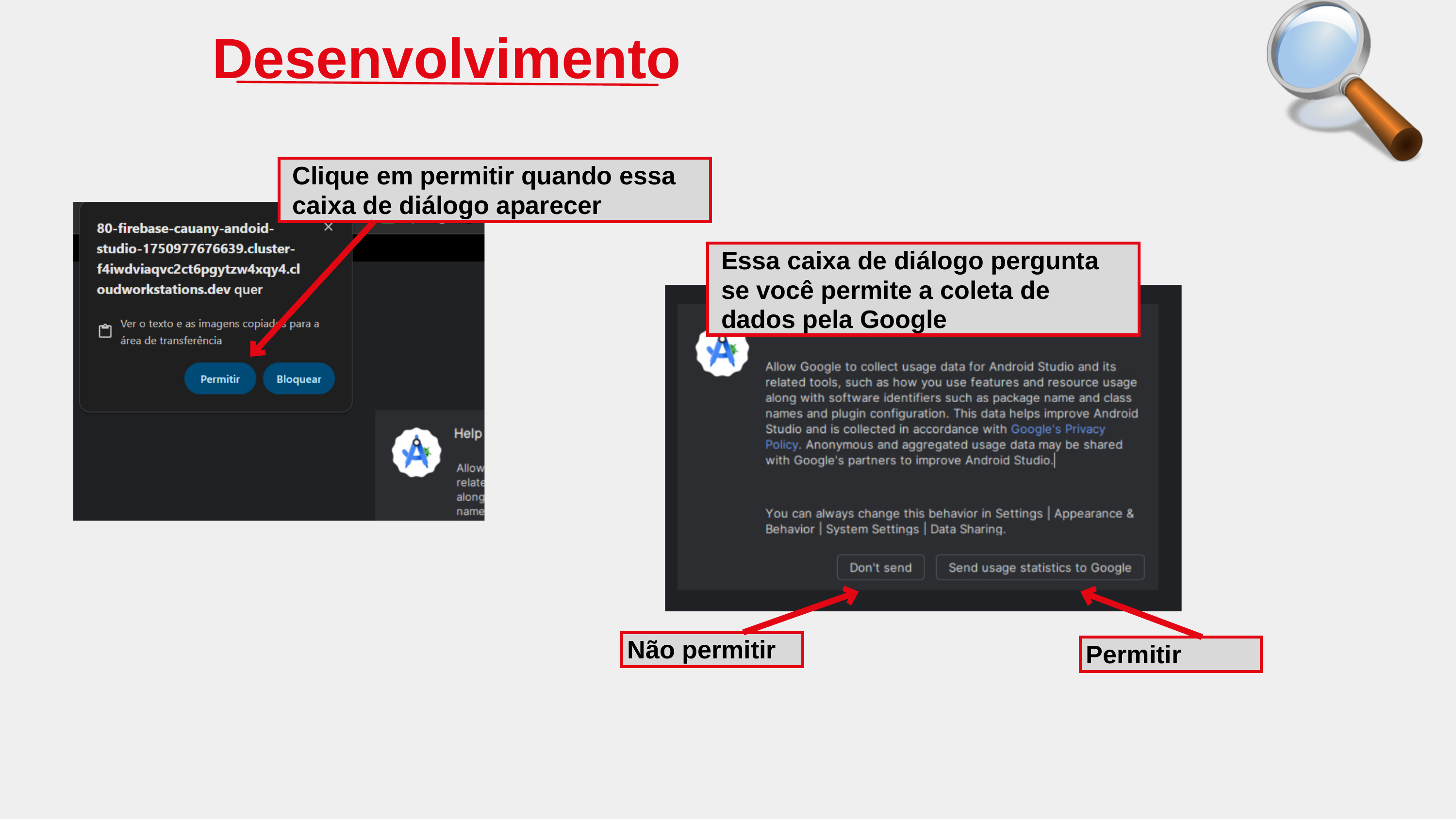

Desenvolvimento

Clique em permitir quando essa caixa de diálogo aparecer

Essa caixa de diálogo pergunta se você permite a coleta de dados pela Google

Não permitir

Permitir